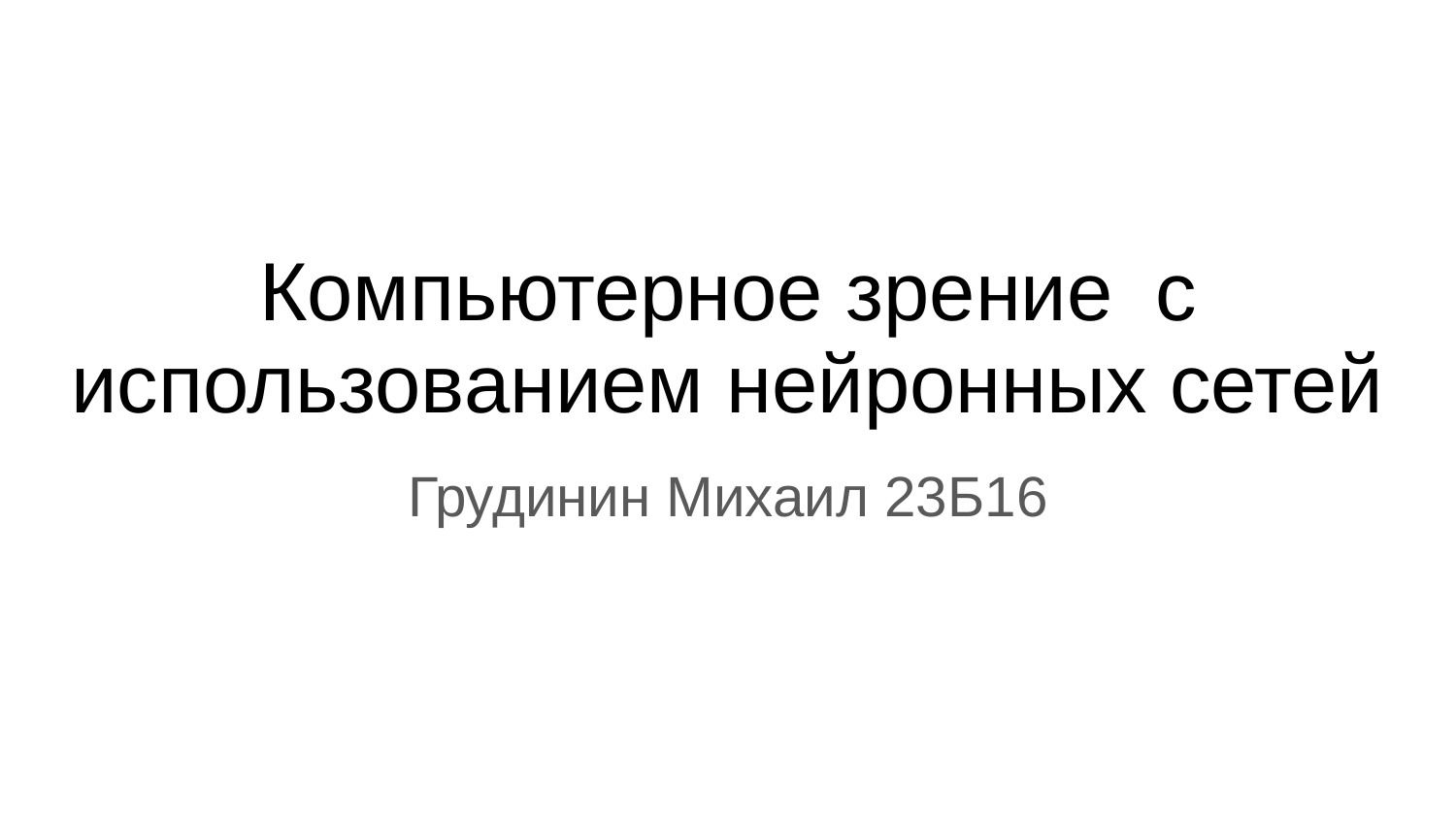

# Компьютерное зрение	 с использованием нейронных сетей
Грудинин Михаил 23Б16